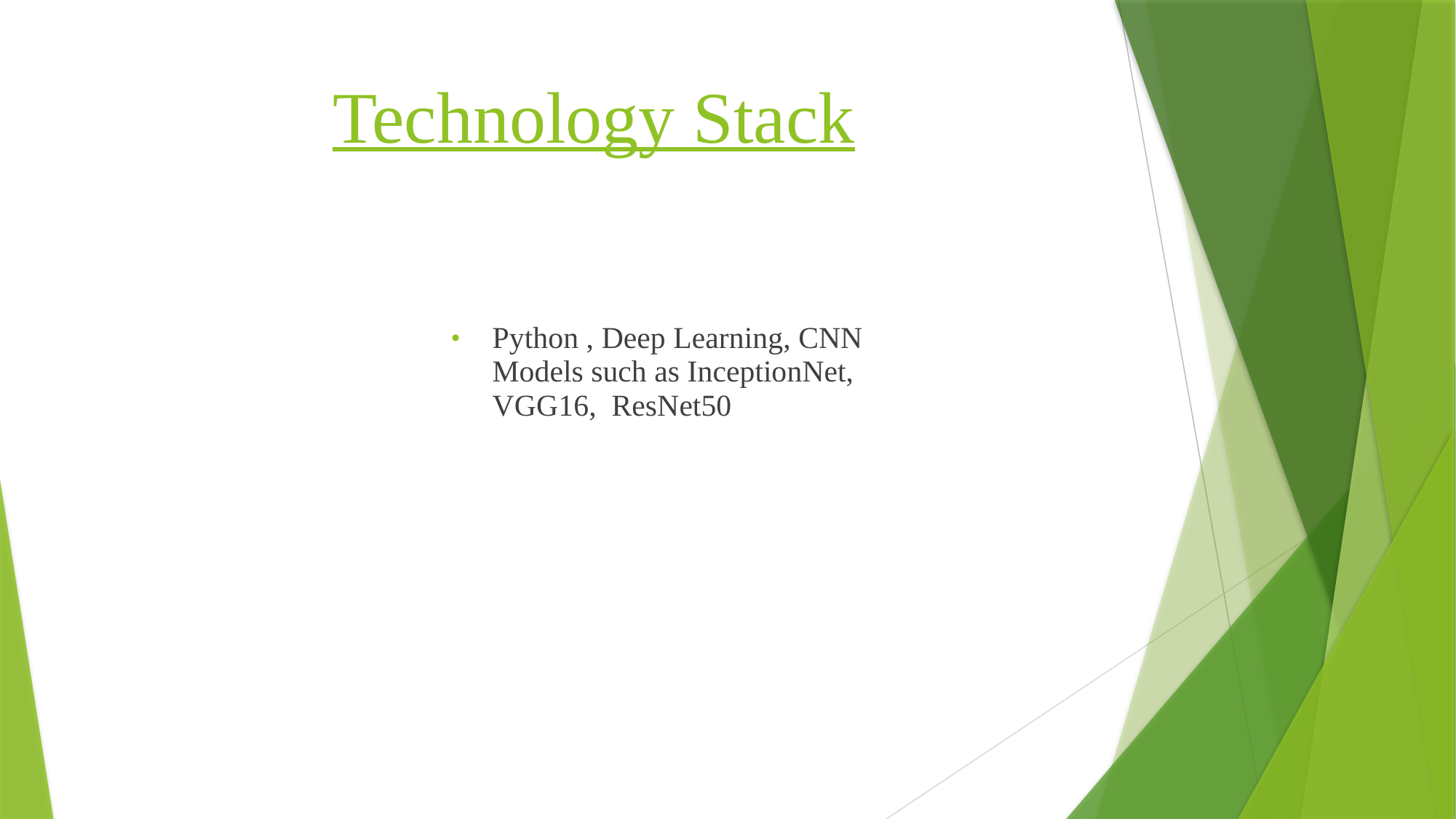

# Technology Stack

Python , Deep Learning, CNN Models such as InceptionNet, VGG16,  ResNet50